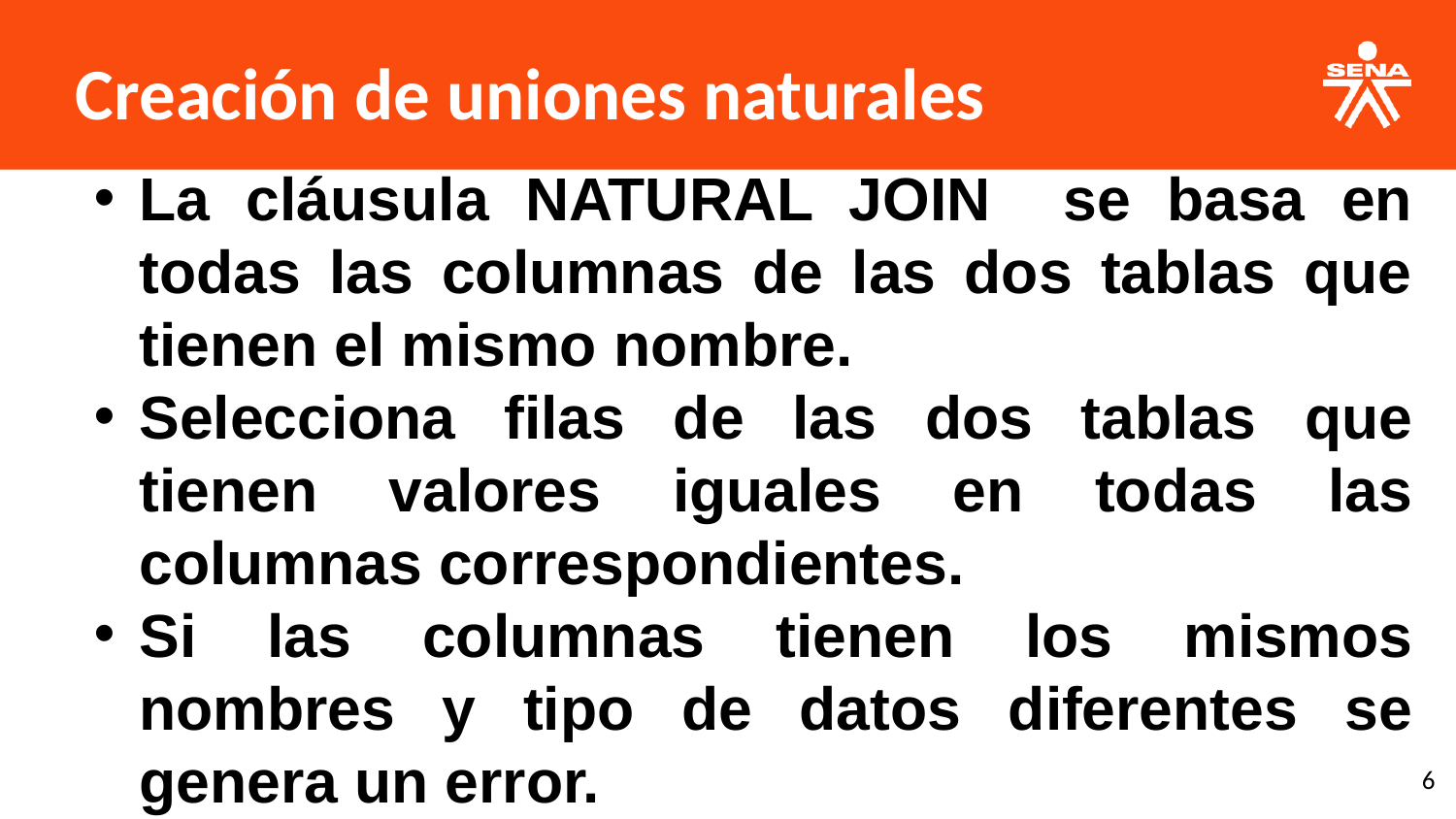

Creación de uniones naturales

La cláusula NATURAL JOIN  se basa en todas las columnas de las dos tablas que tienen el mismo nombre.
Selecciona filas de las dos tablas que tienen valores iguales en todas las columnas correspondientes.
Si las columnas tienen los mismos nombres y tipo de datos diferentes se genera un error.

6